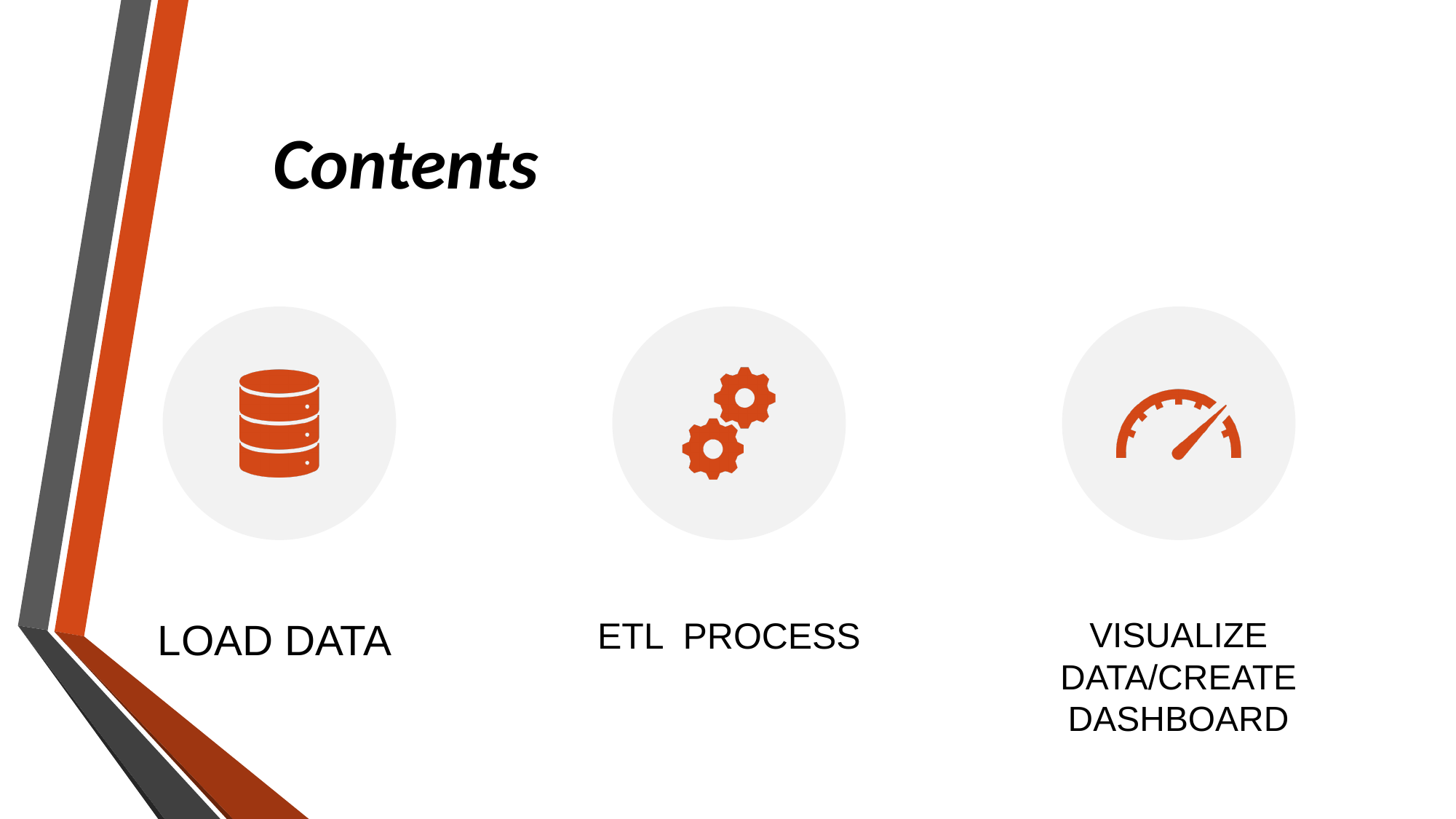

Contents
Load Data
ETL  process
Visualize data/Create Dashboard